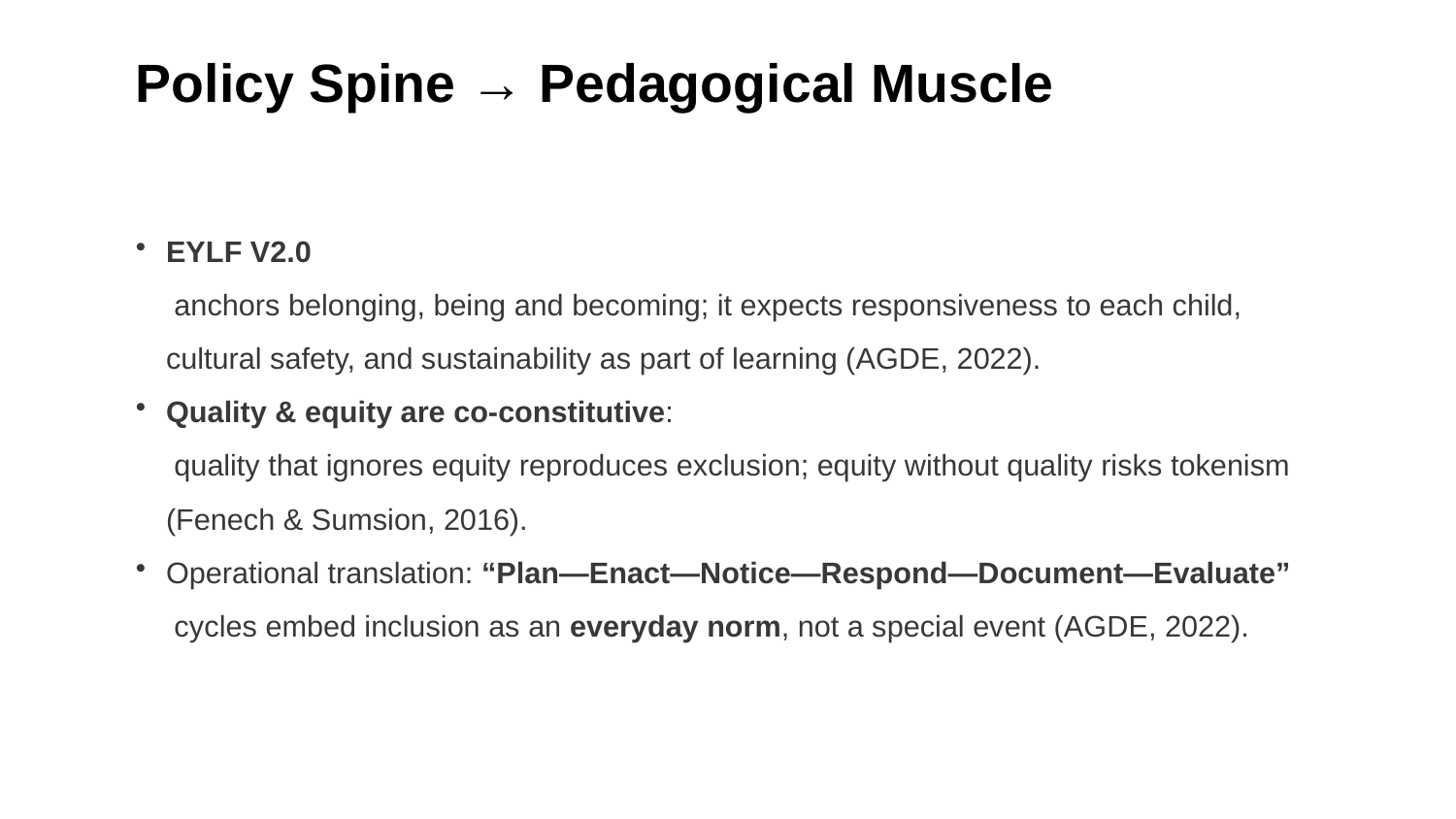

Policy Spine → Pedagogical Muscle
EYLF V2.0
 anchors belonging, being and becoming; it expects responsiveness to each child, cultural safety, and sustainability as part of learning (AGDE, 2022).
Quality & equity are co-constitutive:
 quality that ignores equity reproduces exclusion; equity without quality risks tokenism (Fenech & Sumsion, 2016).
Operational translation: “Plan—Enact—Notice—Respond—Document—Evaluate”
 cycles embed inclusion as an everyday norm, not a special event (AGDE, 2022).